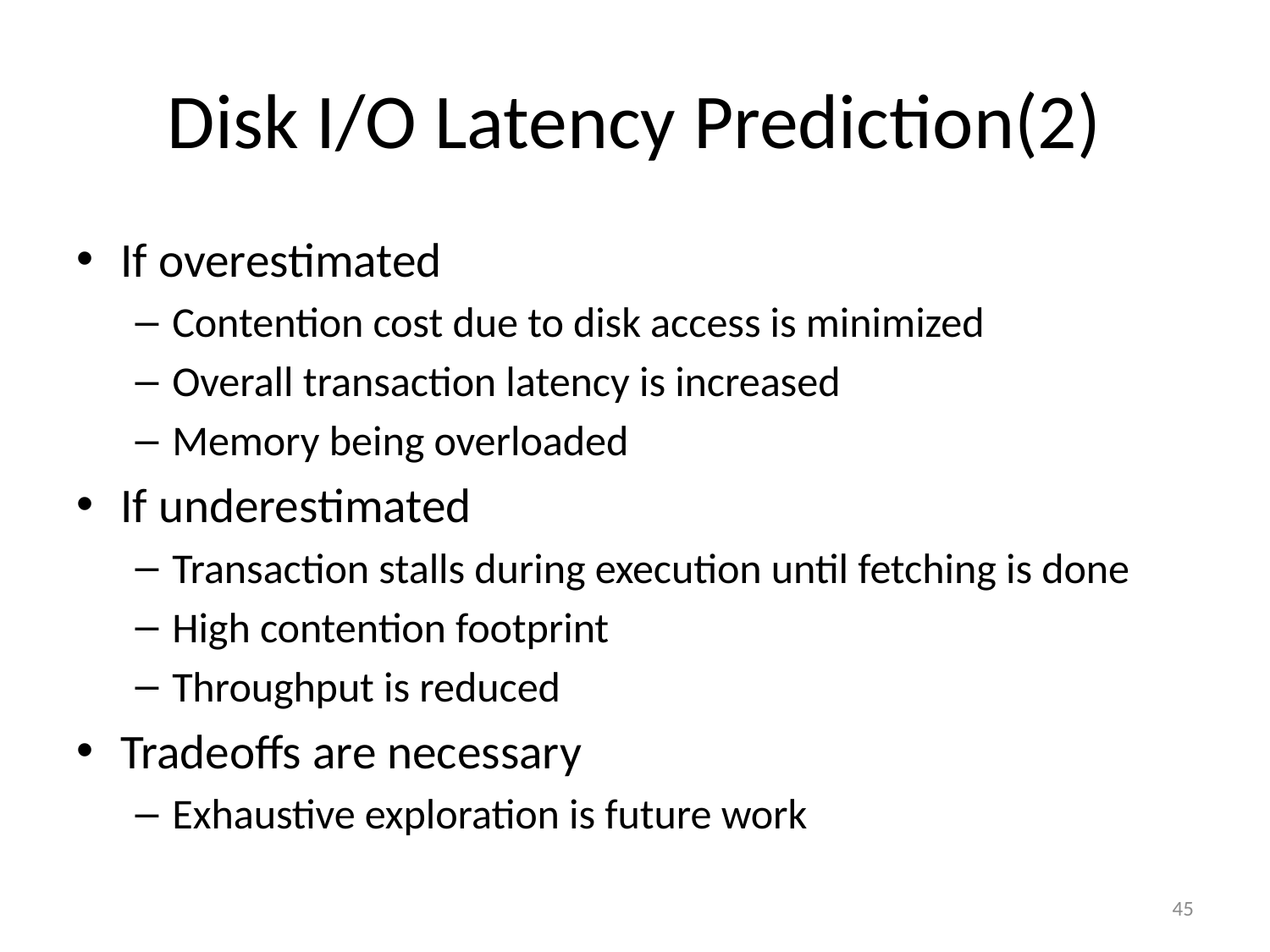

# Disk I/O Latency Prediction(2)
If overestimated
Contention cost due to disk access is minimized
Overall transaction latency is increased
Memory being overloaded
If underestimated
Transaction stalls during execution until fetching is done
High contention footprint
Throughput is reduced
Tradeoffs are necessary
Exhaustive exploration is future work

45